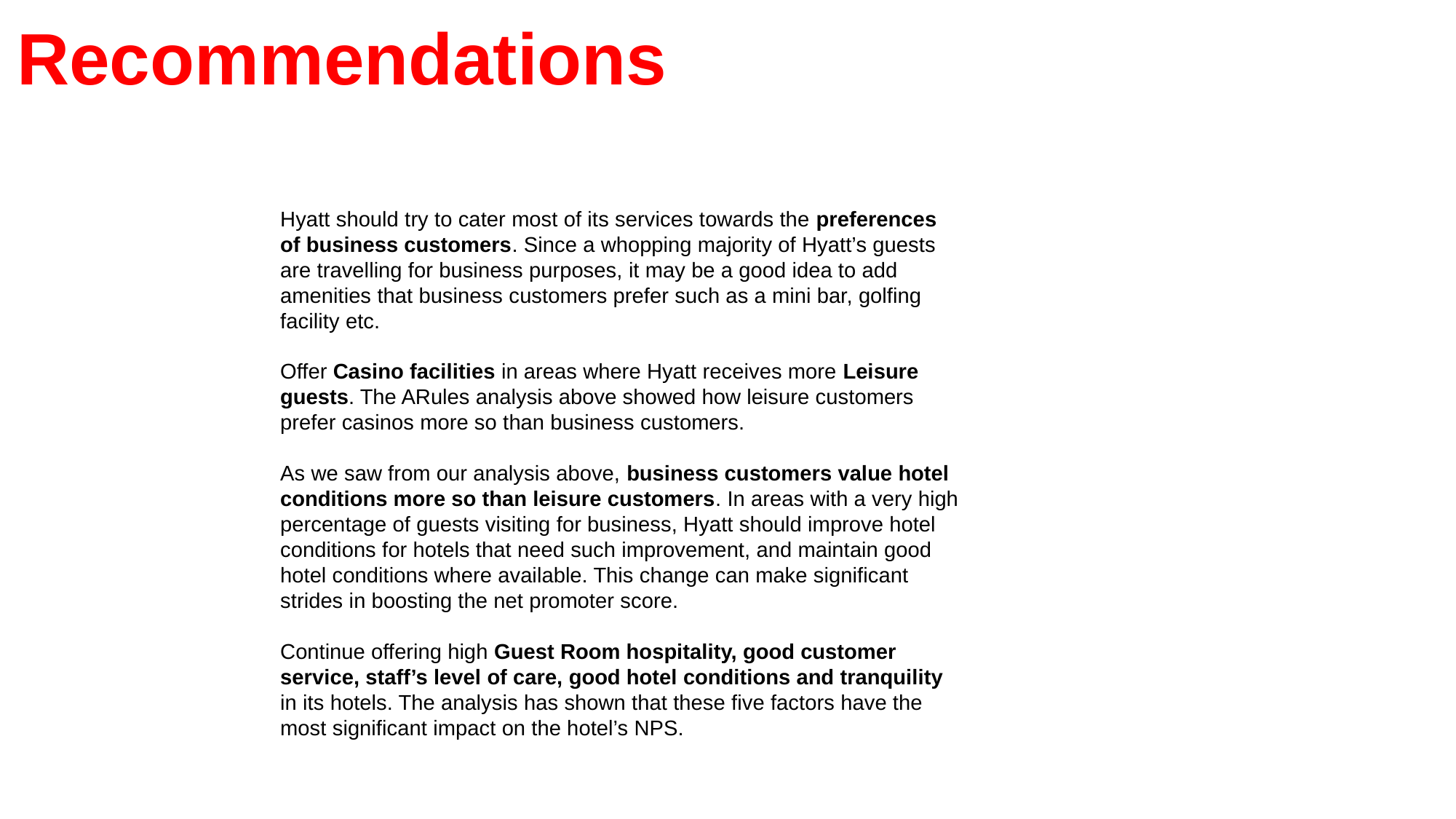

Recommendations
Hyatt should try to cater most of its services towards the preferences of business customers. Since a whopping majority of Hyatt’s guests are travelling for business purposes, it may be a good idea to add amenities that business customers prefer such as a mini bar, golfing facility etc.
Offer Casino facilities in areas where Hyatt receives more Leisure guests. The ARules analysis above showed how leisure customers prefer casinos more so than business customers.
As we saw from our analysis above, business customers value hotel conditions more so than leisure customers. In areas with a very high percentage of guests visiting for business, Hyatt should improve hotel conditions for hotels that need such improvement, and maintain good hotel conditions where available. This change can make significant strides in boosting the net promoter score.
Continue offering high Guest Room hospitality, good customer service, staff’s level of care, good hotel conditions and tranquility in its hotels. The analysis has shown that these five factors have the most significant impact on the hotel’s NPS.